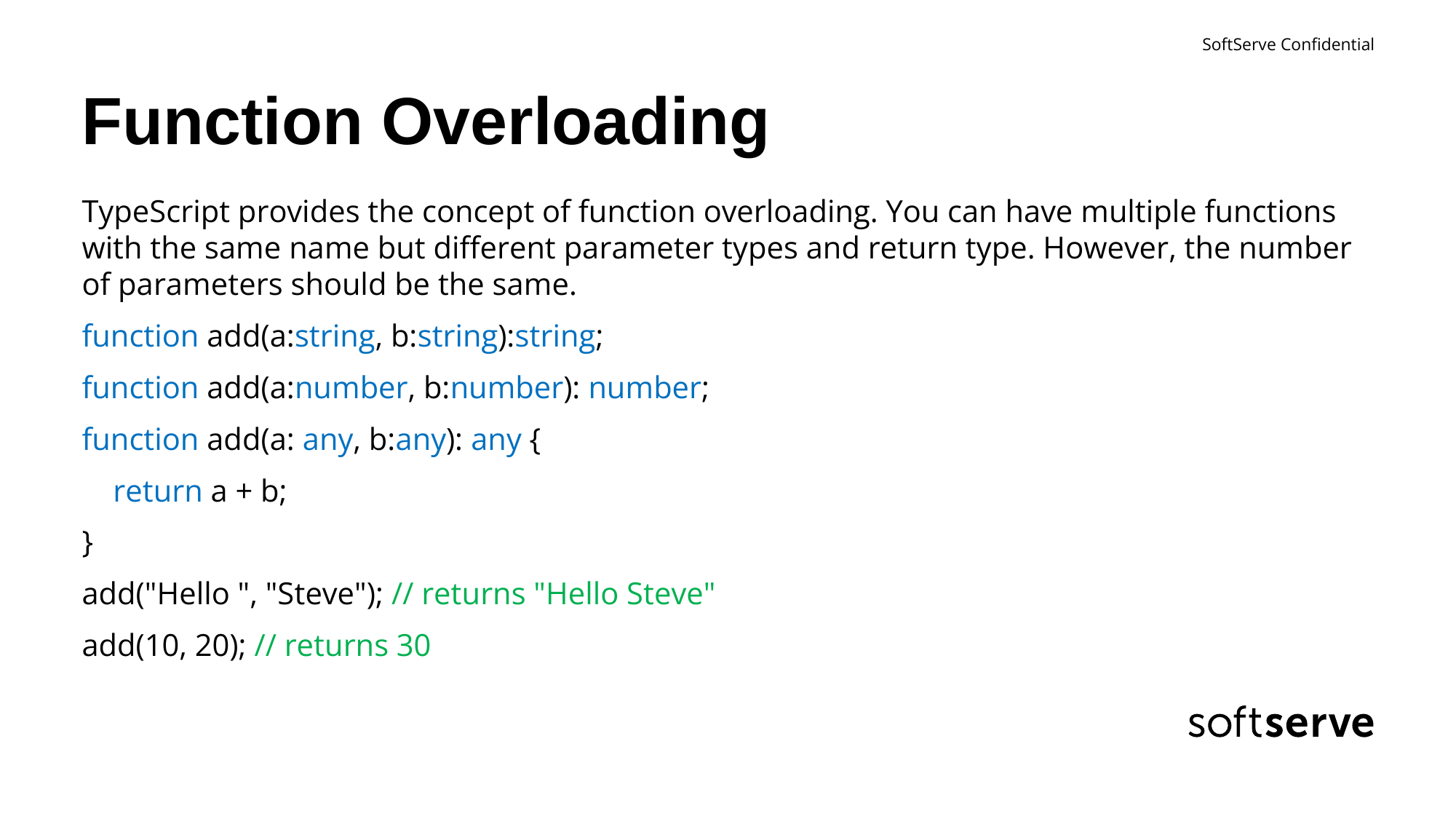

# Function Overloading
TypeScript provides the concept of function overloading. You can have multiple functions with the same name but different parameter types and return type. However, the number of parameters should be the same.
function add(a:string, b:string):string;
function add(a:number, b:number): number;
function add(a: any, b:any): any {
    return a + b;
}
add("Hello ", "Steve"); // returns "Hello Steve"
add(10, 20); // returns 30